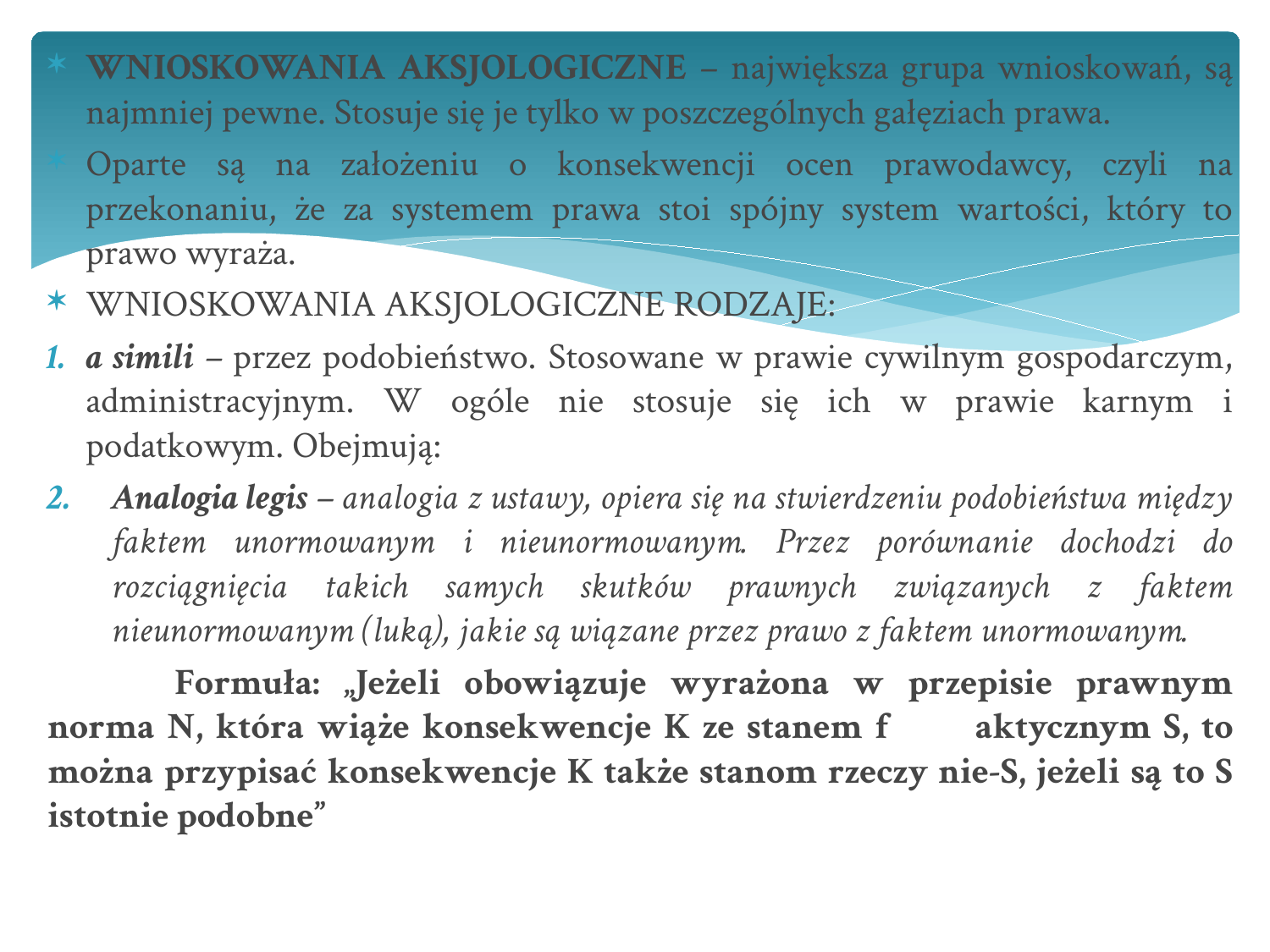

WNIOSKOWANIA AKSJOLOGICZNE – największa grupa wnioskowań, są najmniej pewne. Stosuje się je tylko w poszczególnych gałęziach prawa.
Oparte są na założeniu o konsekwencji ocen prawodawcy, czyli na przekonaniu, że za systemem prawa stoi spójny system wartości, który to prawo wyraża.
WNIOSKOWANIA AKSJOLOGICZNE RODZAJE:
a simili – przez podobieństwo. Stosowane w prawie cywilnym gospodarczym, administracyjnym. W ogóle nie stosuje się ich w prawie karnym i podatkowym. Obejmują:
Analogia legis – analogia z ustawy, opiera się na stwierdzeniu podobieństwa między faktem unormowanym i nieunormowanym. Przez porównanie dochodzi do rozciągnięcia takich samych skutków prawnych związanych z faktem nieunormowanym (luką), jakie są wiązane przez prawo z faktem unormowanym.
	Formuła: „Jeżeli obowiązuje wyrażona w przepisie prawnym norma N, która wiąże konsekwencje K ze stanem f	aktycznym S, to można przypisać konsekwencje K także stanom rzeczy nie-S, jeżeli są to S istotnie podobne”